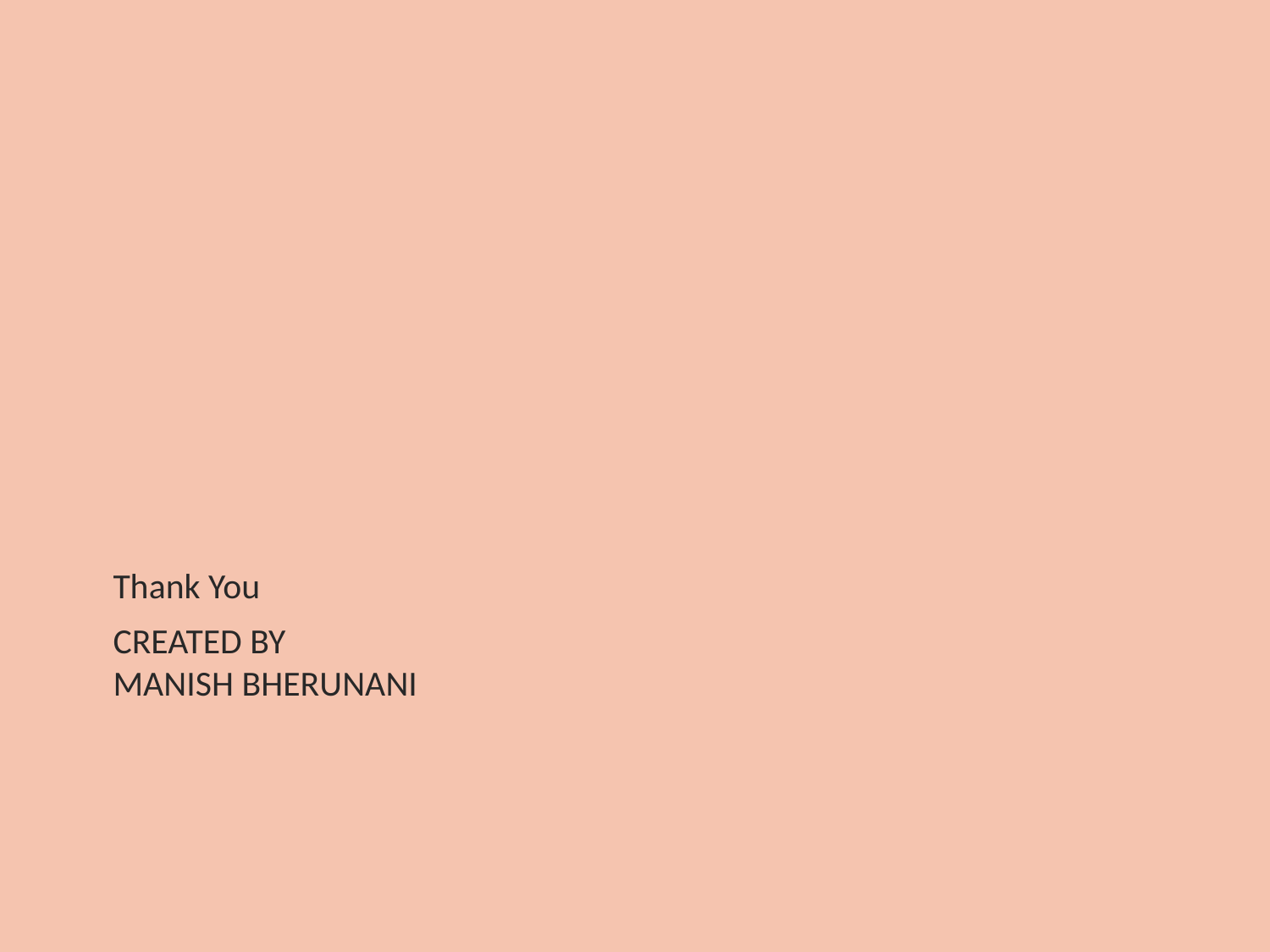

Thank You
# Created BY Manish Bherunani